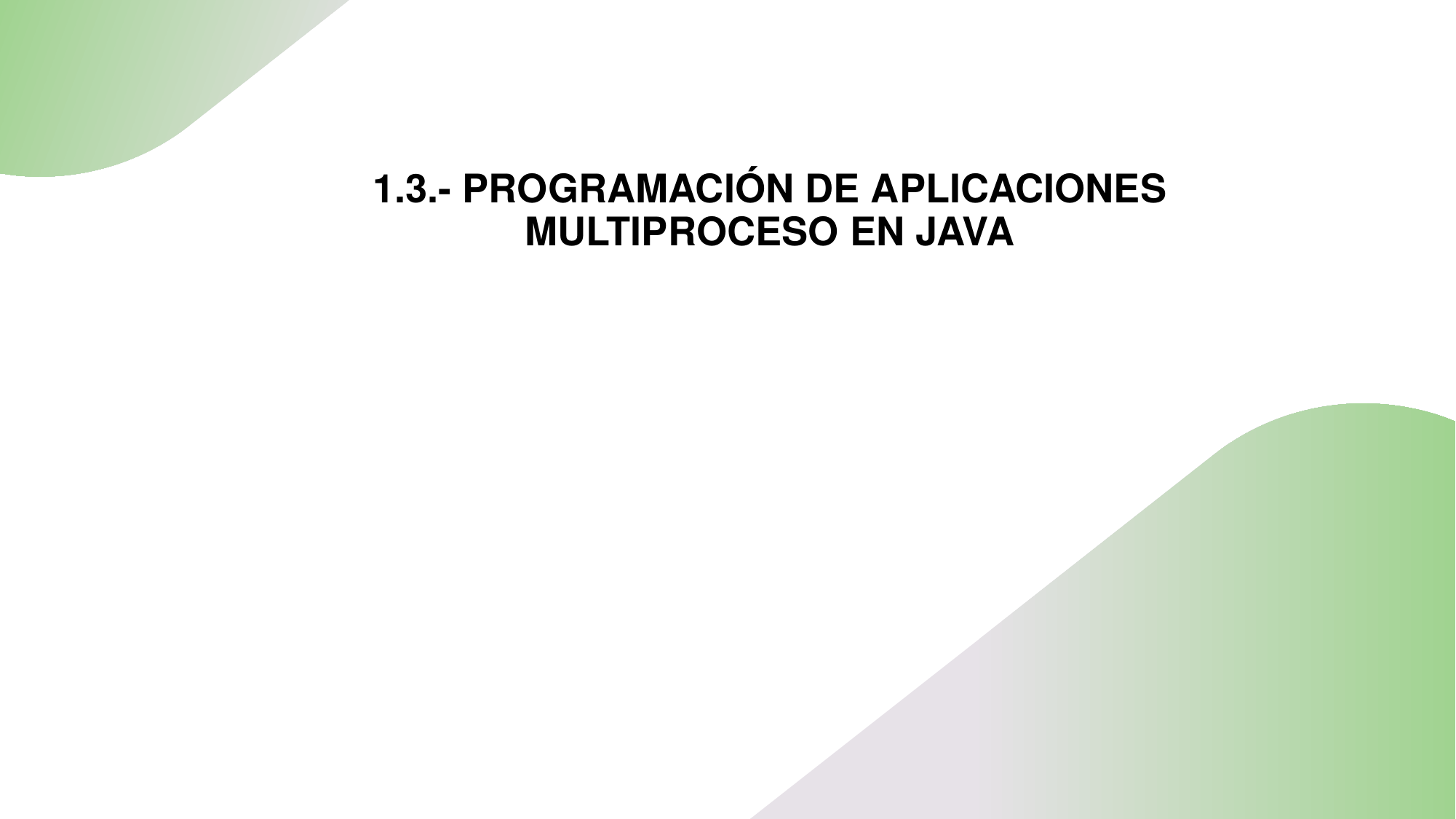

# 1.3.- PROGRAMACIÓN DE APLICACIONES MULTIPROCESO EN JAVA